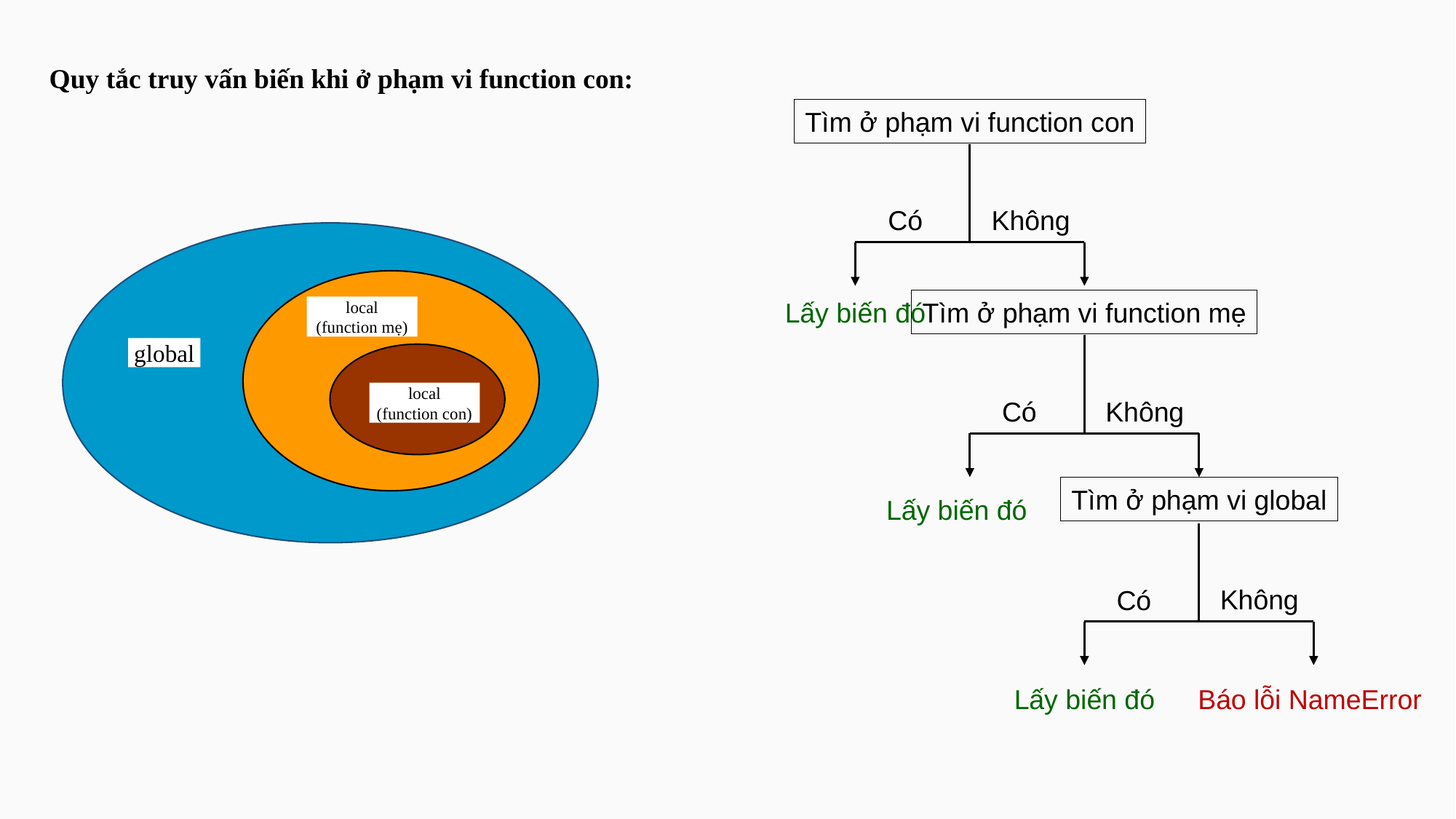

Quy tắc truy vấn biến khi ở phạm vi function con:
Tìm ở phạm vi function con
Không
Có

Lấy biến đó
Tìm ở phạm vi function mẹ
local
(function mẹ)
global

local
(function con)
Không
Có
Tìm ở phạm vi global
Lấy biến đó
Không
Có
Lấy biến đó
Báo lỗi NameError